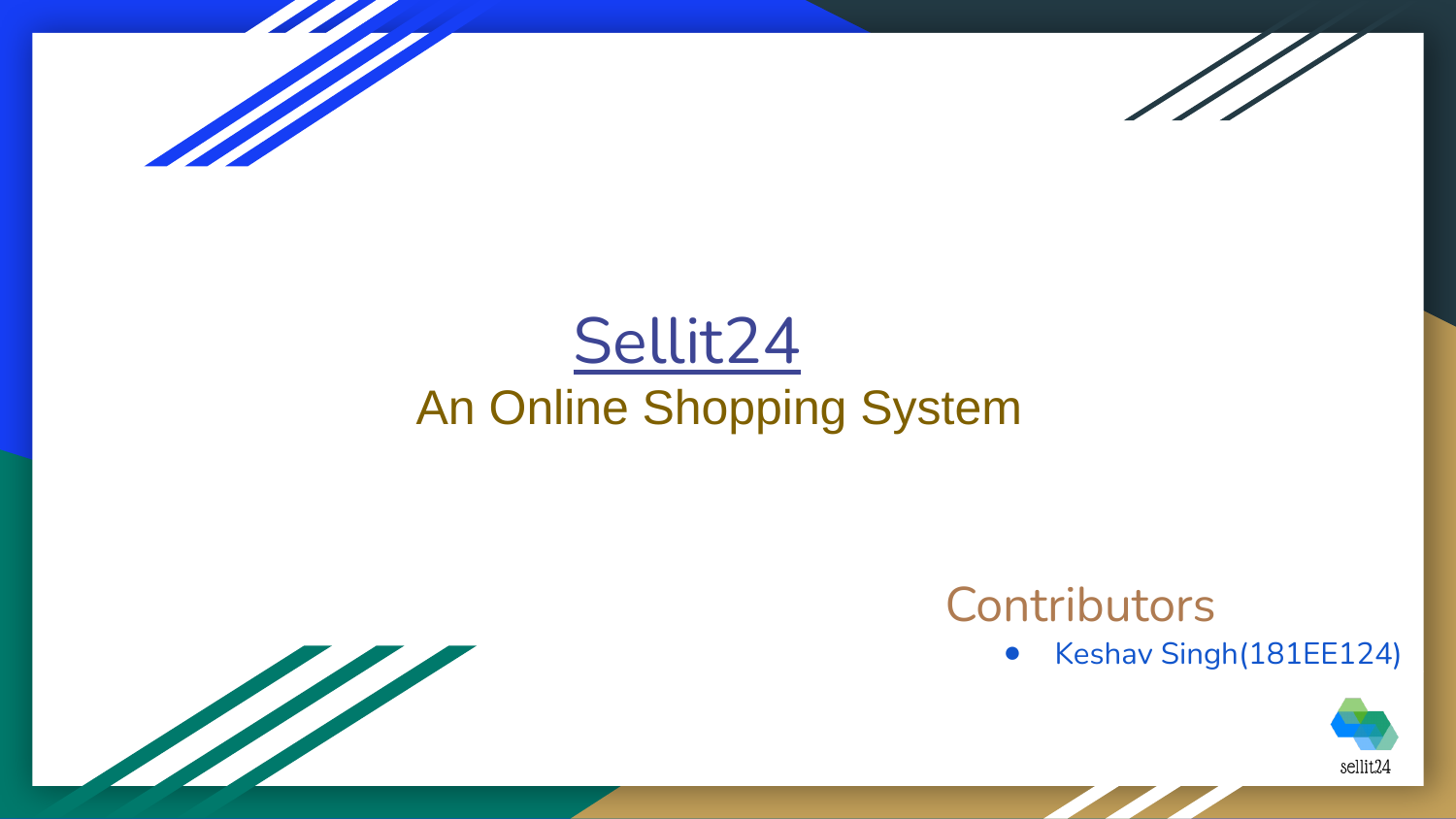

Sellit24
An Online Shopping System

Contributors
Keshav Singh(181EE124)